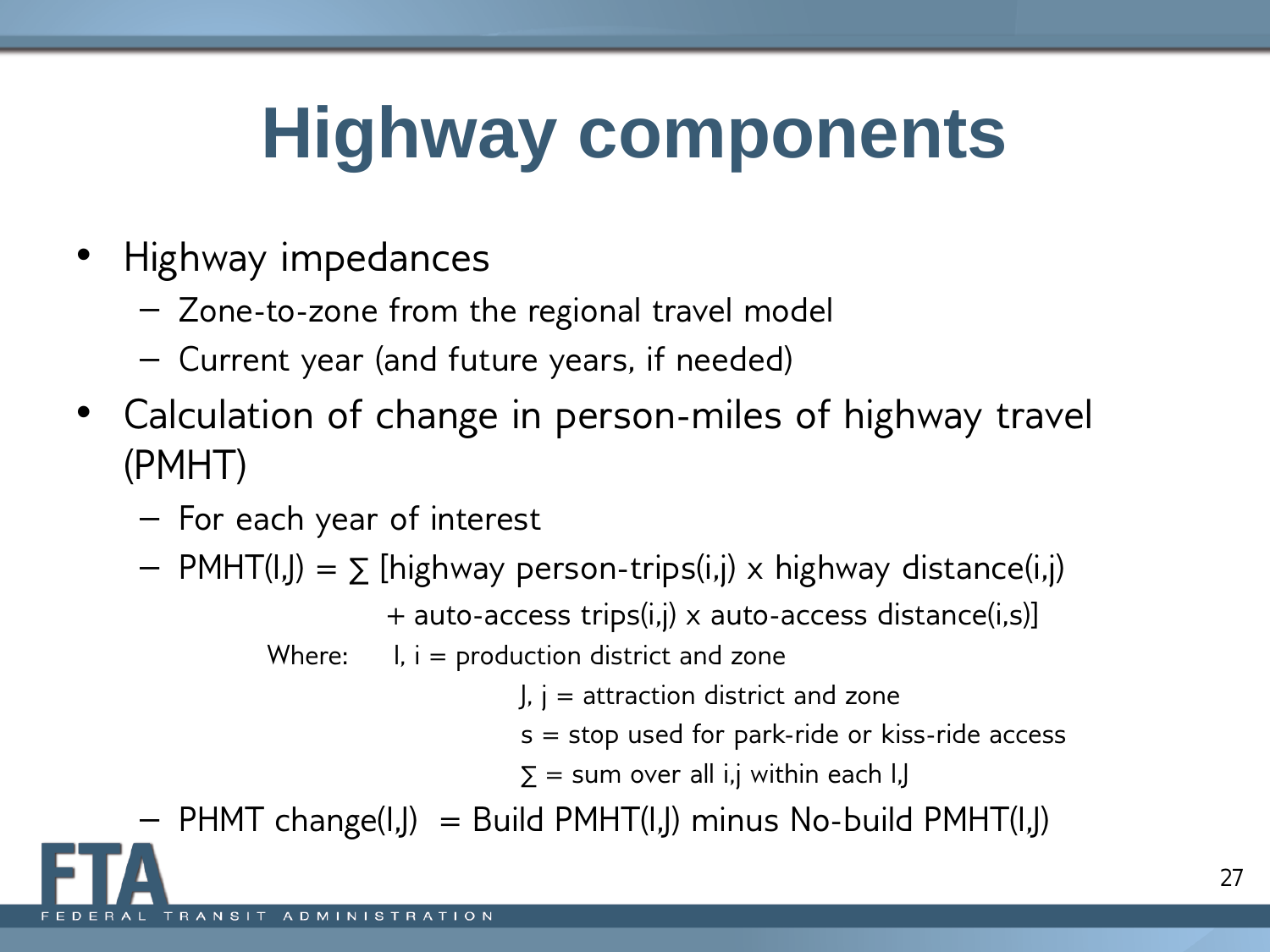

# Highway components
Highway impedances
Zone-to-zone from the regional travel model
Current year (and future years, if needed)
Calculation of change in person-miles of highway travel (PMHT)
For each year of interest
PMHT(I,J) = ∑ [highway person-trips(i,j) x highway distance(i,j)
      + auto-access trips(i,j) x auto-access distance(i,s)]
Where:	I, i = production district and zone
		J, j = attraction district and zone
		s = stop used for park-ride or kiss-ride access
		∑ = sum over all i,j within each I,J
PHMT change(I,J)  = Build PMHT(I,J) minus No-build PMHT(I,J)